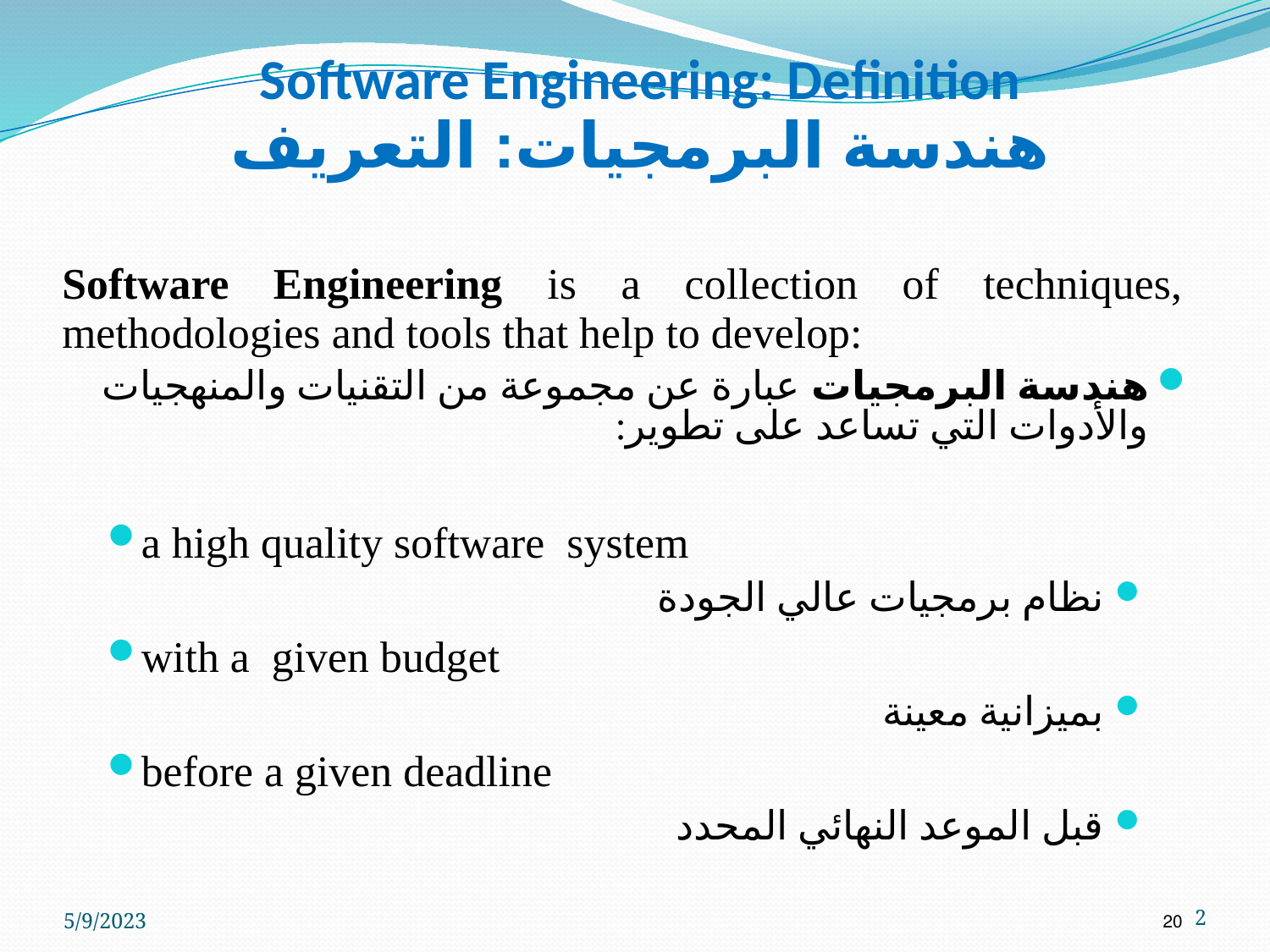

# Software Engineering: Definition هندسة البرمجيات: التعريف
Software Engineering is a collection of techniques, methodologies and tools that help to develop:
هندسة البرمجيات عبارة عن مجموعة من التقنيات والمنهجيات والأدوات التي تساعد على تطوير:

a high quality software  system
نظام برمجيات عالي الجودة
with a  given budget
بميزانية معينة
before a given deadline
قبل الموعد النهائي المحدد
5/9/2023
2

20